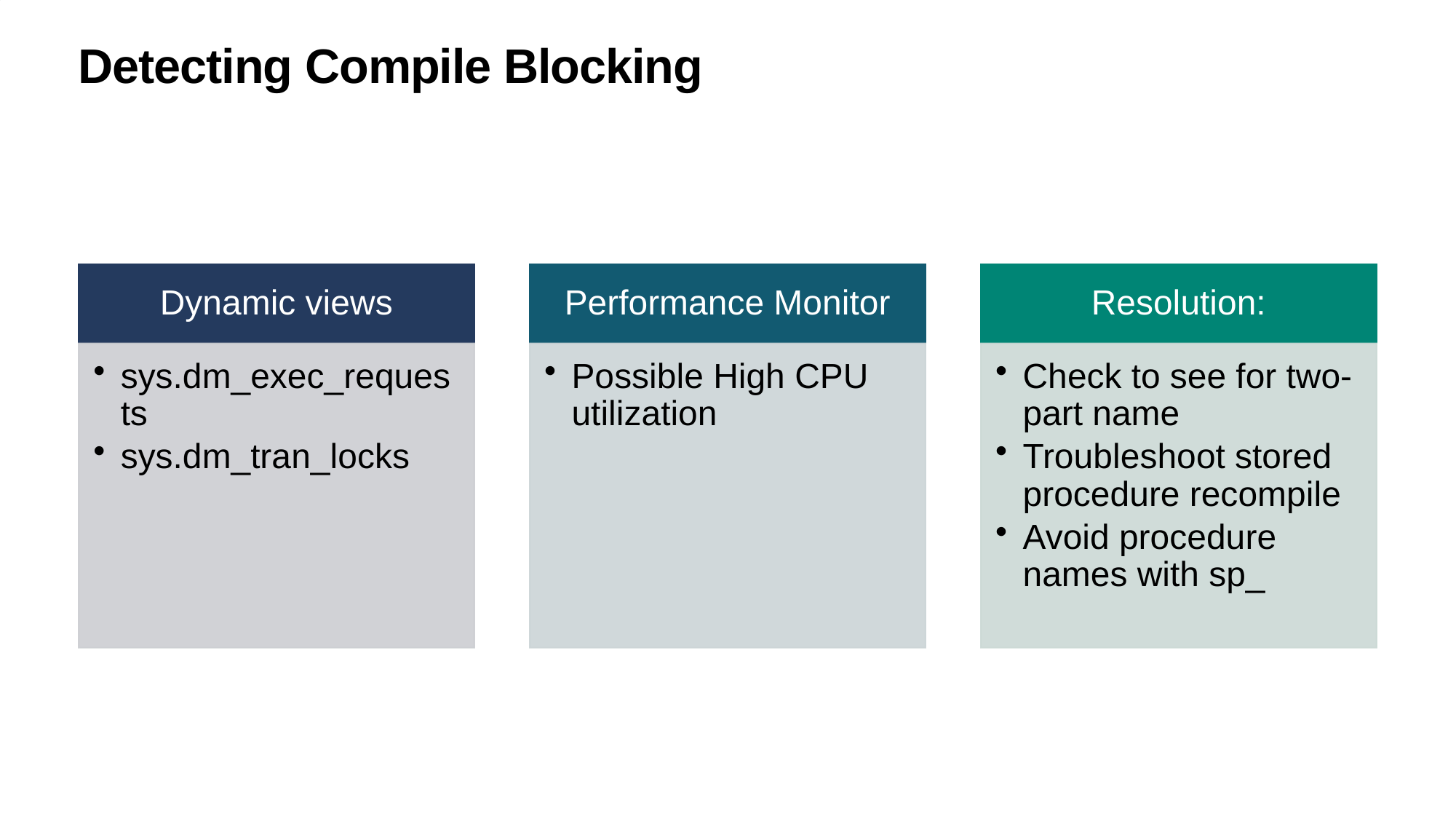

# Detecting Compile Blocking
Dynamic views
sys.dm_exec_requests
sys.dm_tran_locks
Performance Monitor
Possible High CPU utilization
Resolution:
Check to see for two-part name
Troubleshoot stored procedure recompile
Avoid procedure names with sp_